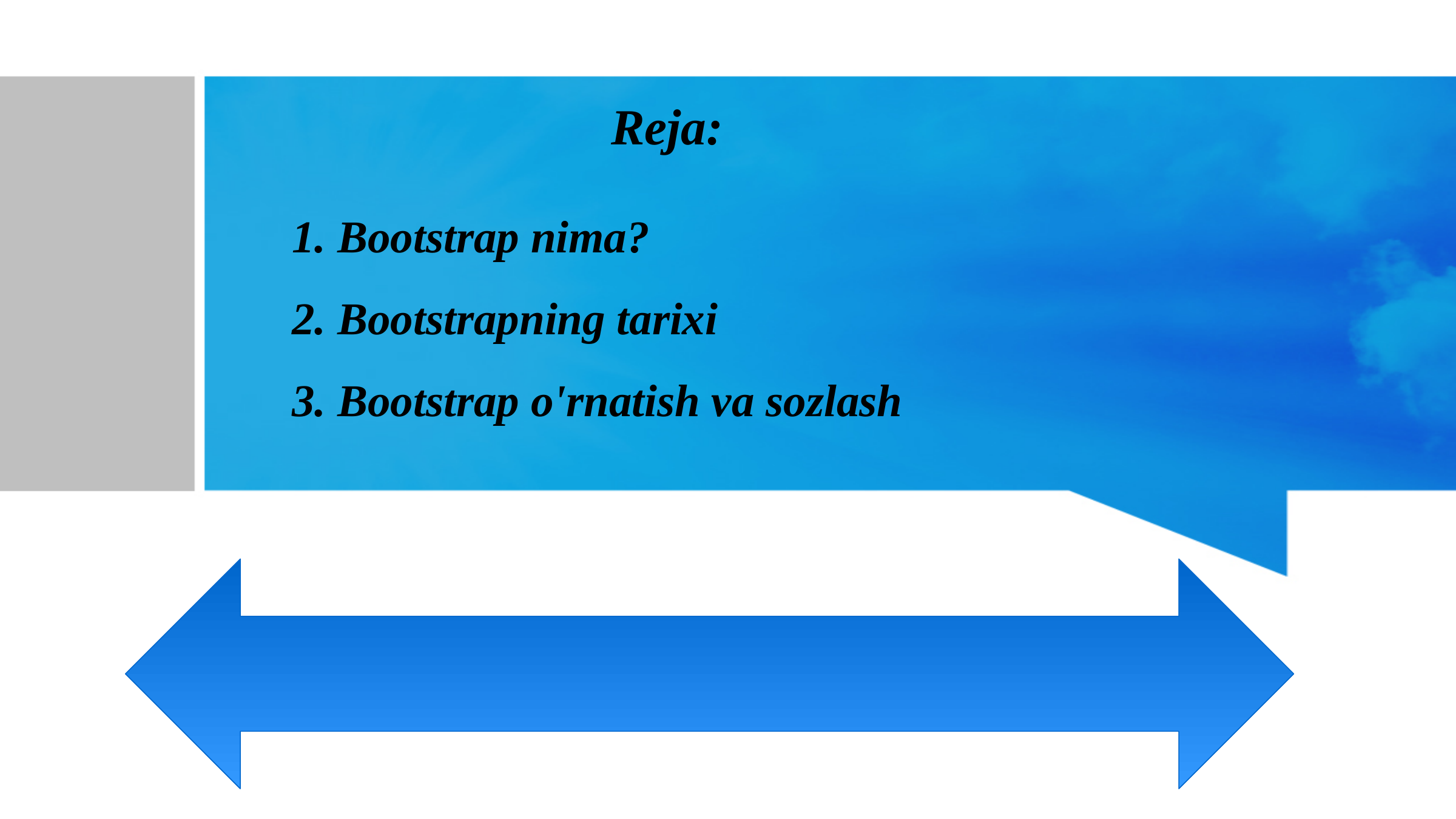

Reja:
1. Bootstrap nima?
2. Bootstrapning tarixi
3. Bootstrap o'rnatish va sozlash

#